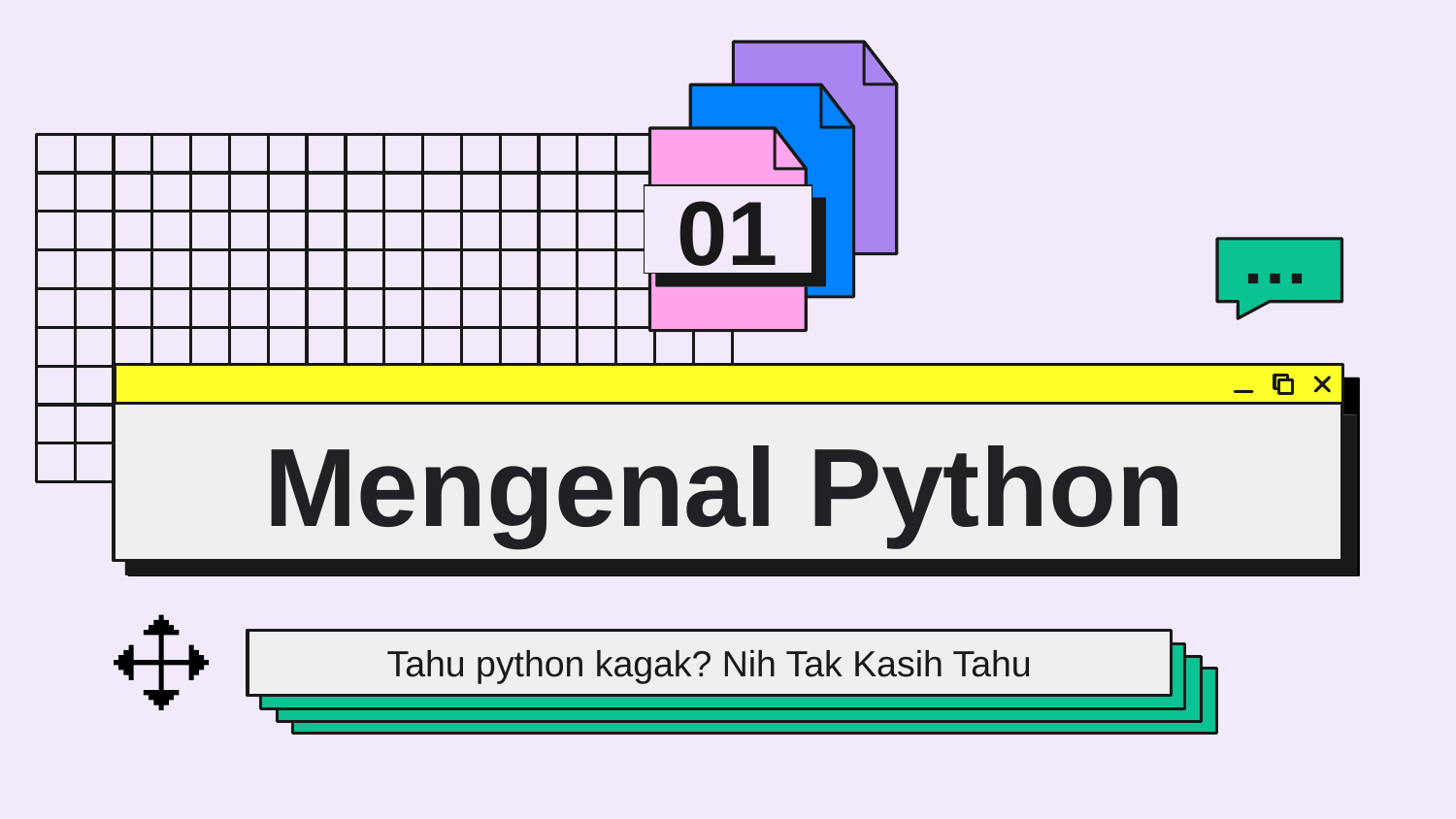

01

# Mengenal Python

Tahu python kagak? Nih Tak Kasih Tahu